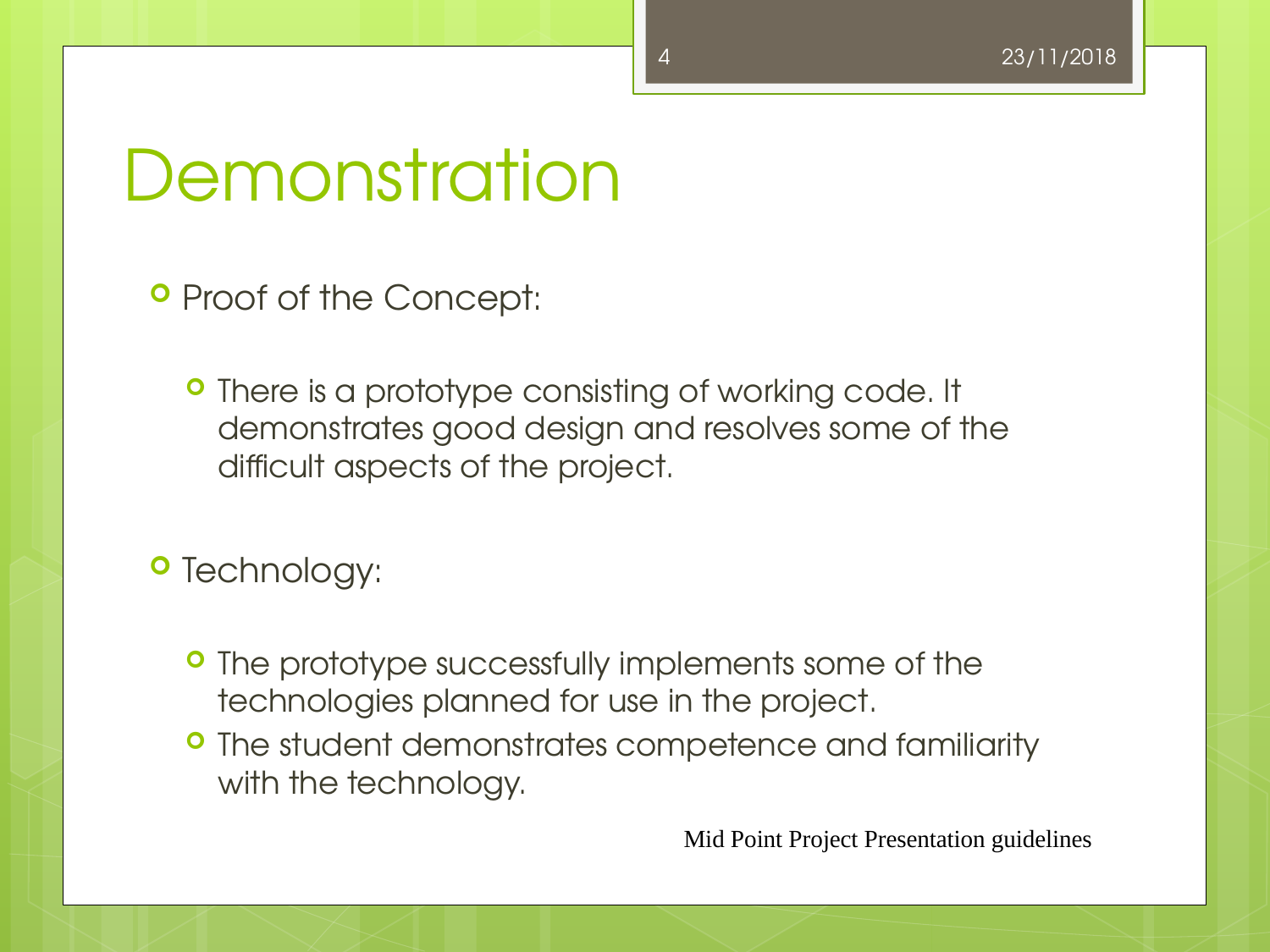

4
23/11/2018
# Demonstration
Proof of the Concept:

There is a prototype consisting of working code. It demonstrates good design and resolves some of the difficult aspects of the project.

Technology:

The prototype successfully implements some of the technologies planned for use in the project.
The student demonstrates competence and familiarity with the technology.

Mid Point Project Presentation guidelines